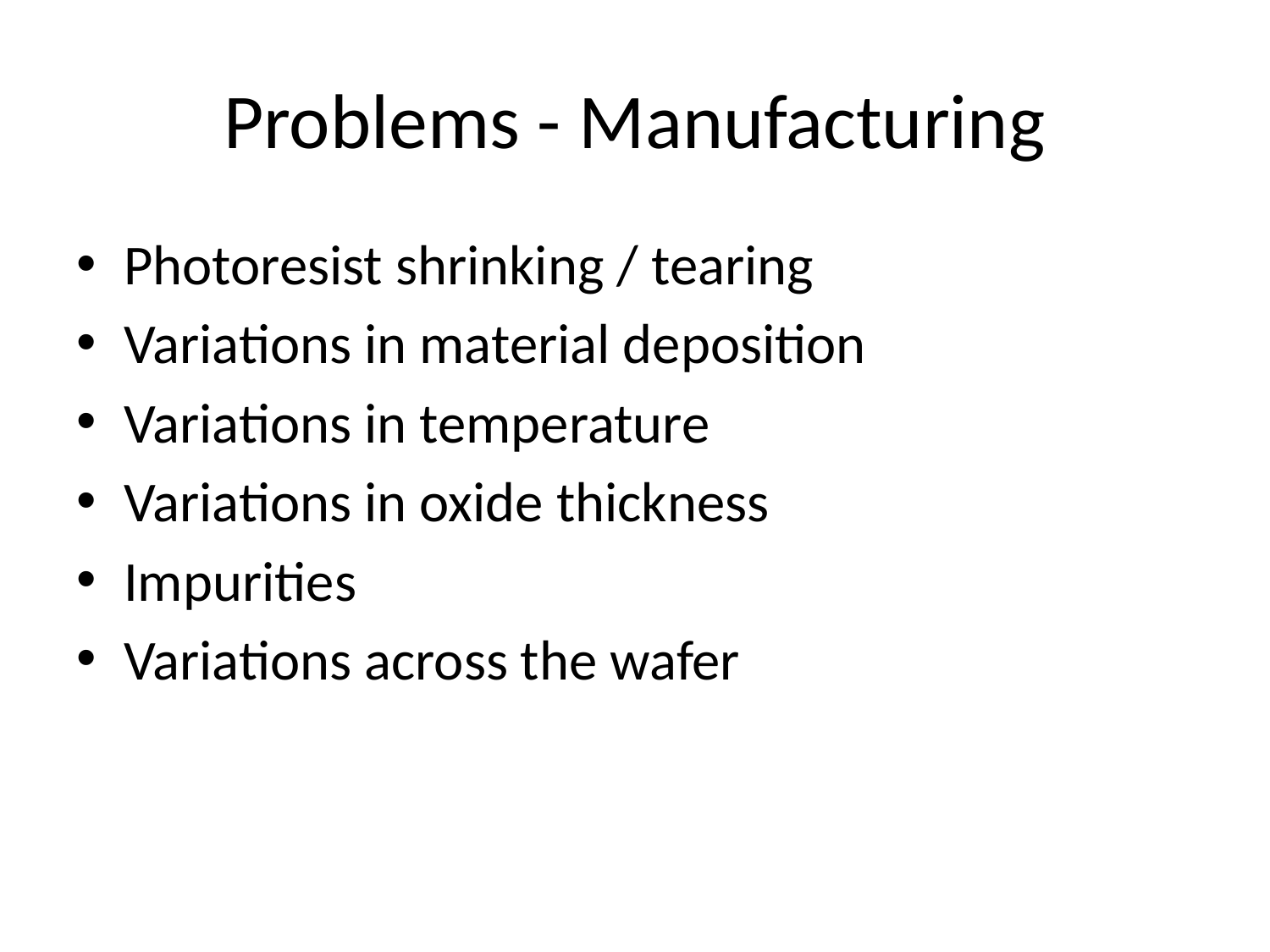

# Problems - Manufacturing
Photoresist shrinking / tearing
Variations in material deposition
Variations in temperature
Variations in oxide thickness
Impurities
Variations across the wafer